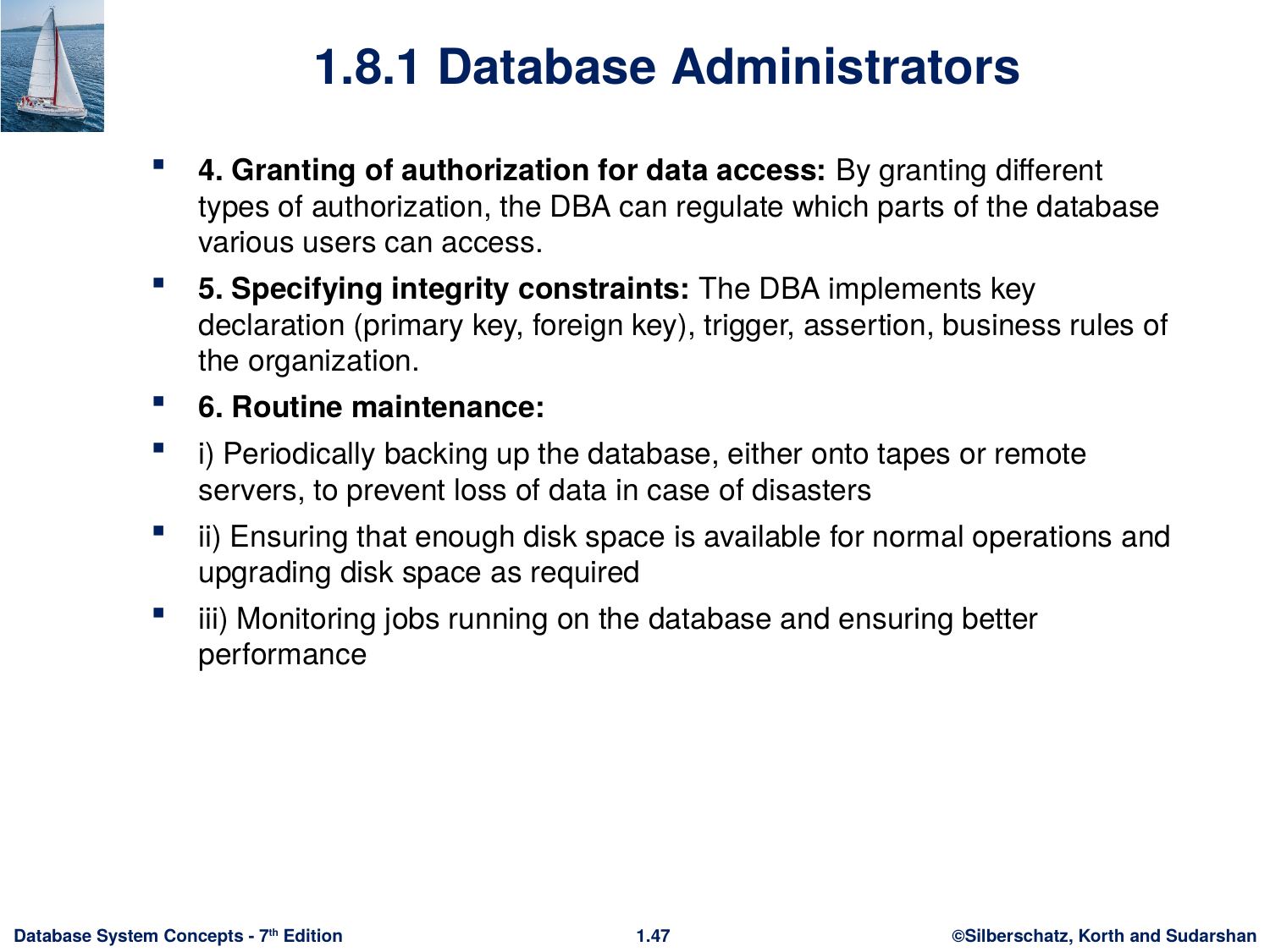

# 1.8.1 Database Administrators
4. Granting of authorization for data access: By granting different types of authorization, the DBA can regulate which parts of the database various users can access.
5. Specifying integrity constraints: The DBA implements key declaration (primary key, foreign key), trigger, assertion, business rules of the organization.
6. Routine maintenance:
i) Periodically backing up the database, either onto tapes or remote servers, to prevent loss of data in case of disasters
ii) Ensuring that enough disk space is available for normal operations and upgrading disk space as required
iii) Monitoring jobs running on the database and ensuring better performance